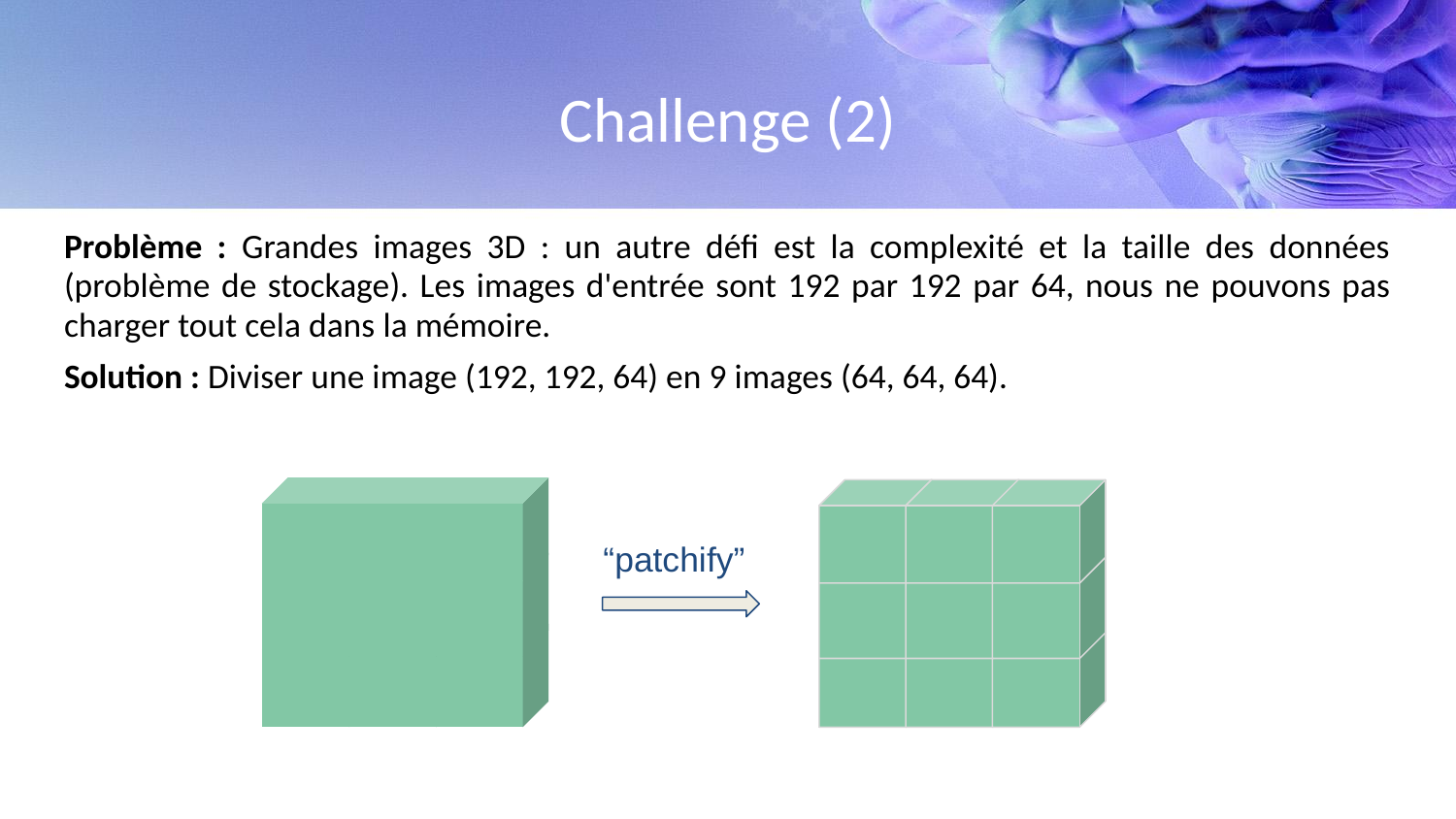

# Challenge (2)
Problème : Grandes images 3D : un autre défi est la complexité et la taille des données (problème de stockage). Les images d'entrée sont 192 par 192 par 64, nous ne pouvons pas charger tout cela dans la mémoire.
Solution : Diviser une image (192, 192, 64) en 9 images (64, 64, 64).

“patchify”